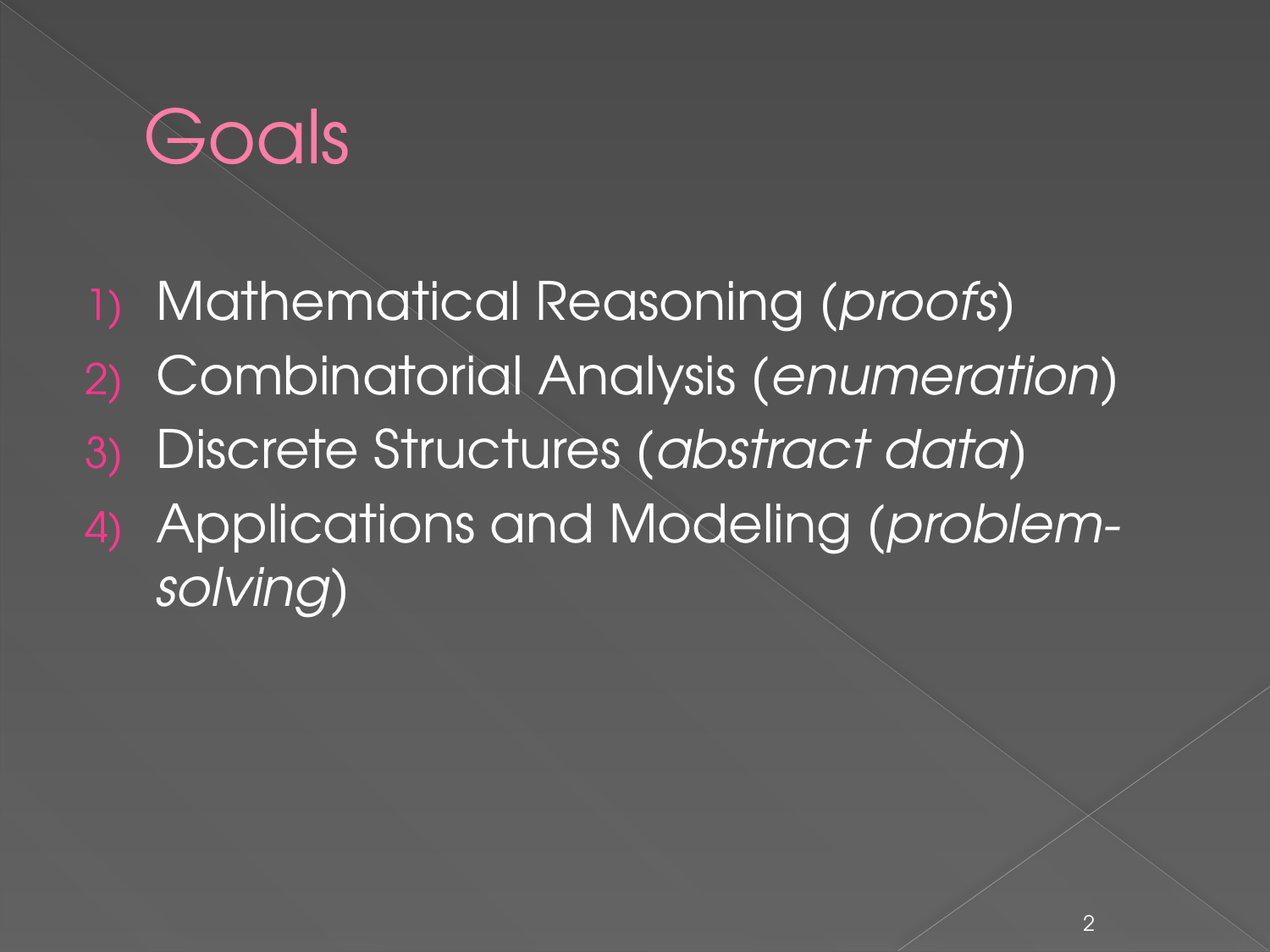

# Goals
Mathematical Reasoning (proofs)
Combinatorial Analysis (enumeration)
Discrete Structures (abstract data)
Applications and Modeling (problem-solving)
2